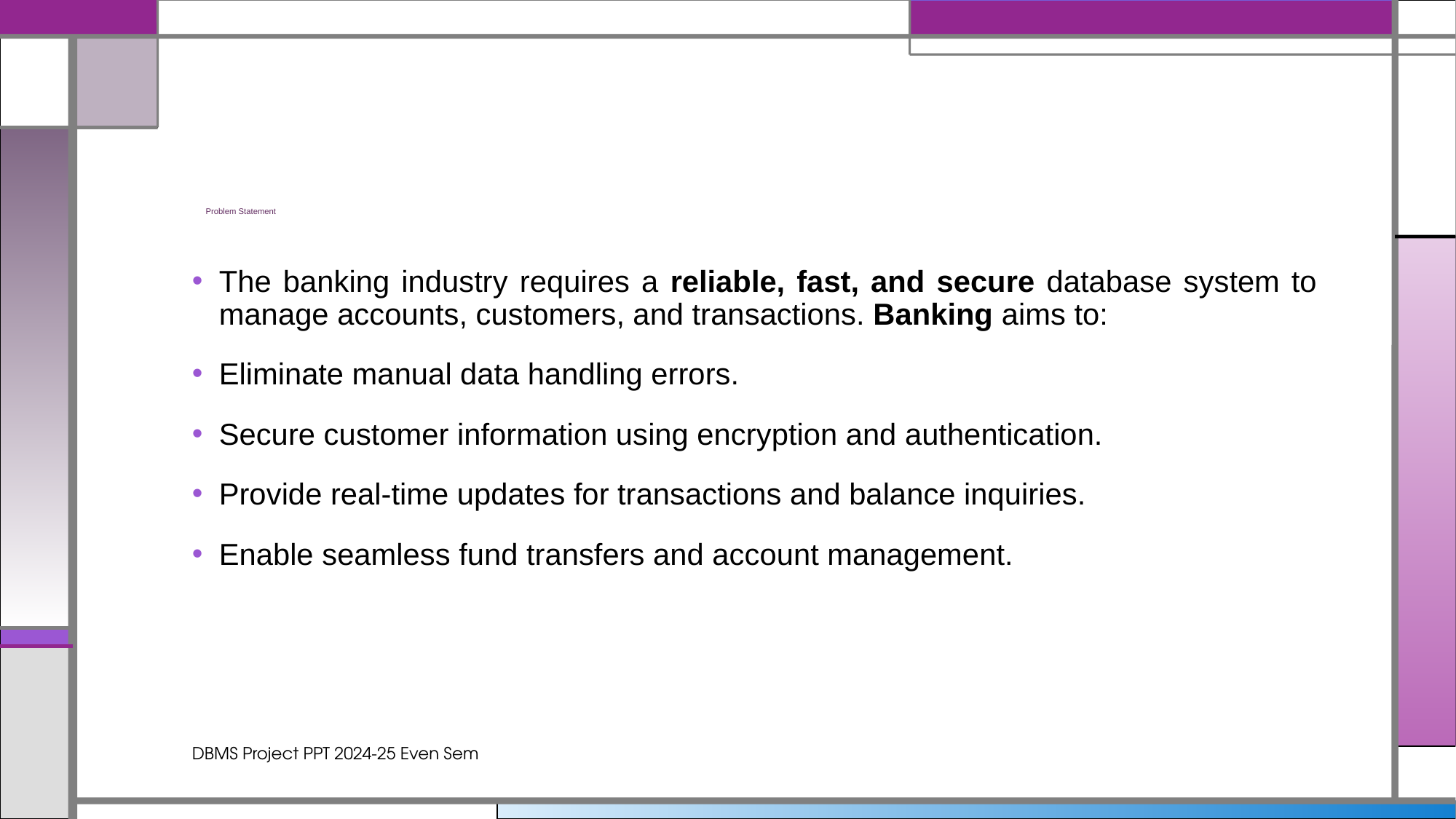

# Problem Statement

The banking industry requires a reliable, fast, and secure database system to manage accounts, customers, and transactions. Banking aims to:
Eliminate manual data handling errors.
Secure customer information using encryption and authentication.
Provide real-time updates for transactions and balance inquiries.
Enable seamless fund transfers and account management.

DBMS Project PPT 2024-25 Even Sem